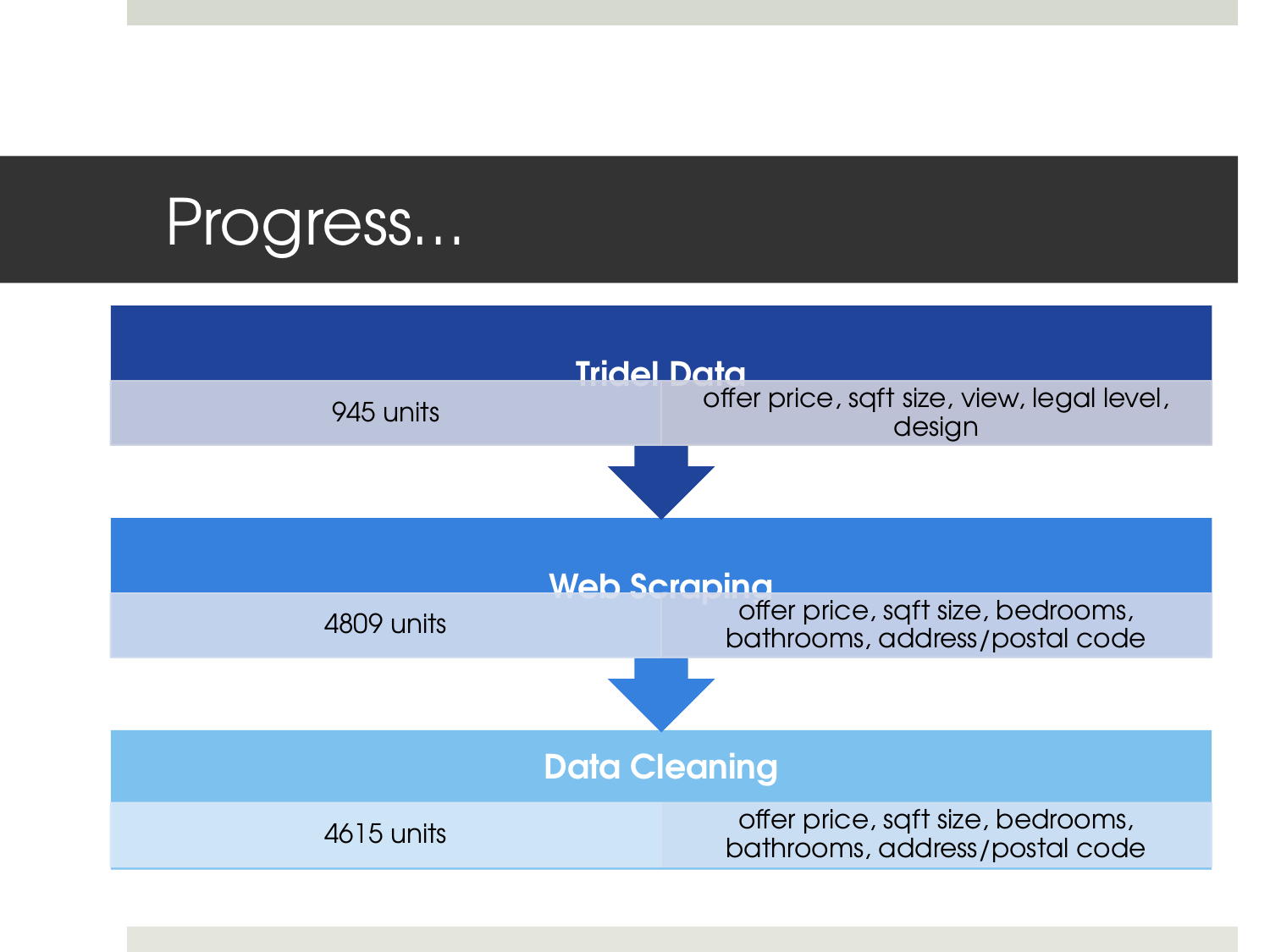

# Progress…
Data Cleaning
4615 units
offer price, sqft size, bedrooms, bathrooms, address/postal code
Web Scraping
4809 units
offer price, sqft size, bedrooms, bathrooms, address/postal code
Tridel Data
945 units
offer price, sqft size, view, legal level, design